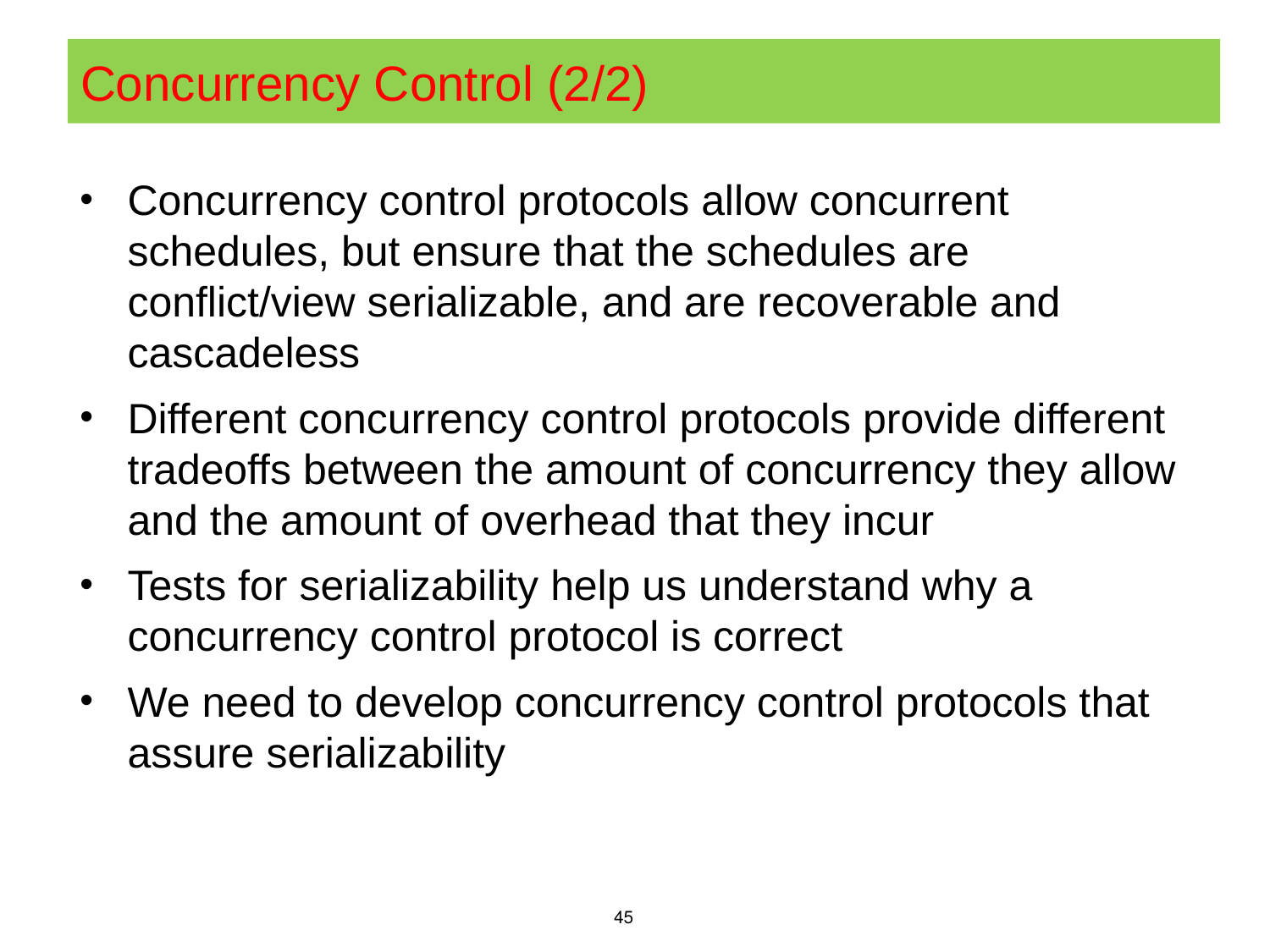

# Concurrency Control (2/2)
Concurrency control protocols allow concurrent schedules, but ensure that the schedules are conflict/view serializable, and are recoverable and cascadeless
Different concurrency control protocols provide different tradeoffs between the amount of concurrency they allow and the amount of overhead that they incur
Tests for serializability help us understand why a concurrency control protocol is correct
We need to develop concurrency control protocols that assure serializability